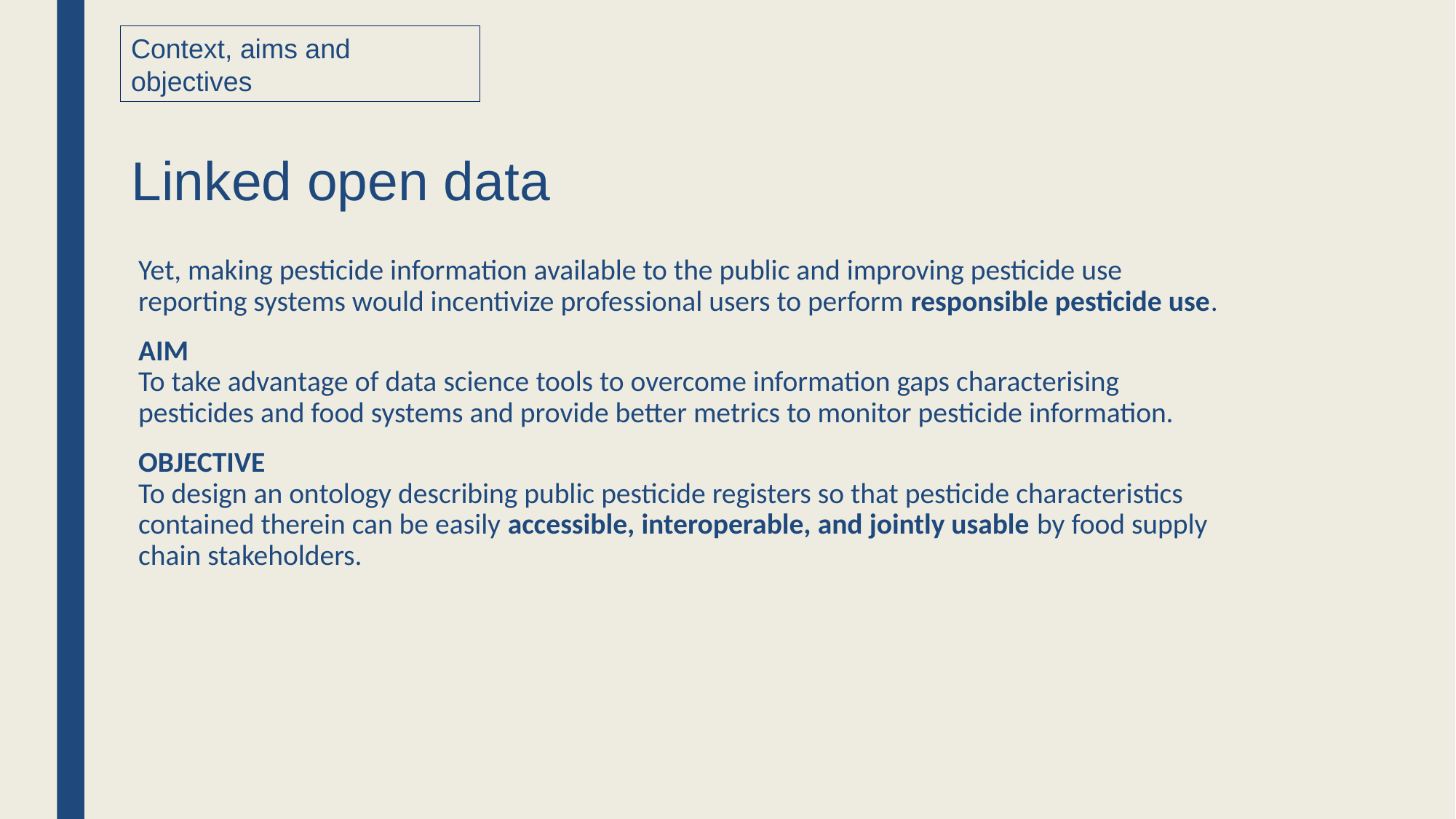

Context, aims and objectives
# Linked open data
Yet, making pesticide information available to the public and improving pesticide use reporting systems would incentivize professional users to perform responsible pesticide use.
AIM
To take advantage of data science tools to overcome information gaps characterising pesticides and food systems and provide better metrics to monitor pesticide information.
OBJECTIVE
To design an ontology describing public pesticide registers so that pesticide characteristics contained therein can be easily accessible, interoperable, and jointly usable by food supply chain stakeholders.